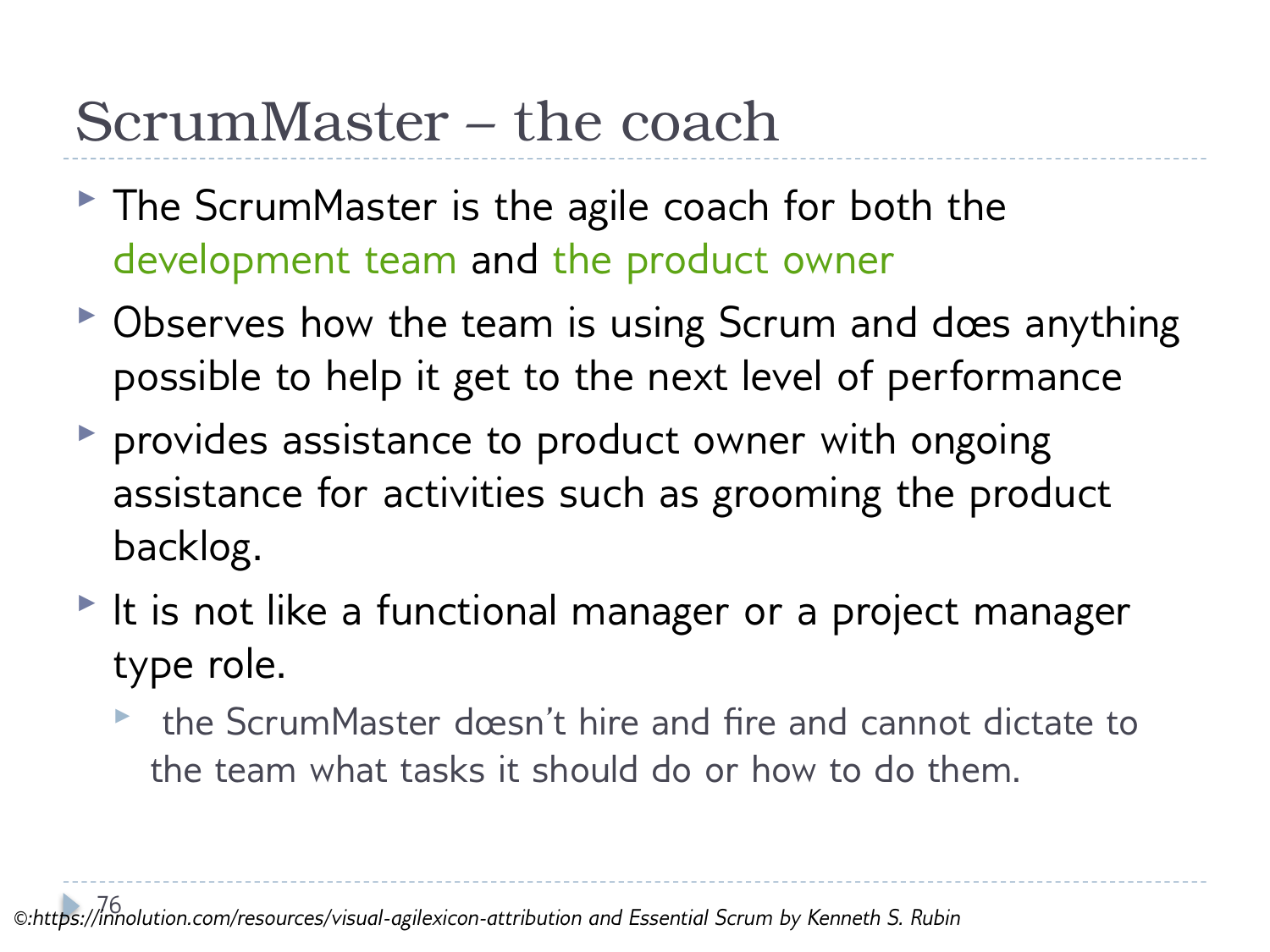

# ScrumMaster – the coach
The ScrumMaster is the agile coach for both the development team and the product owner
Observes how the team is using Scrum and does anything possible to help it get to the next level of performance
provides assistance to product owner with ongoing assistance for activities such as grooming the product backlog.
It is not like a functional manager or a project manager type role.
 the ScrumMaster doesn’t hire and fire and cannot dictate to the team what tasks it should do or how to do them.
76
©:https://innolution.com/resources/visual-agilexicon-attribution and Essential Scrum by Kenneth S. Rubin